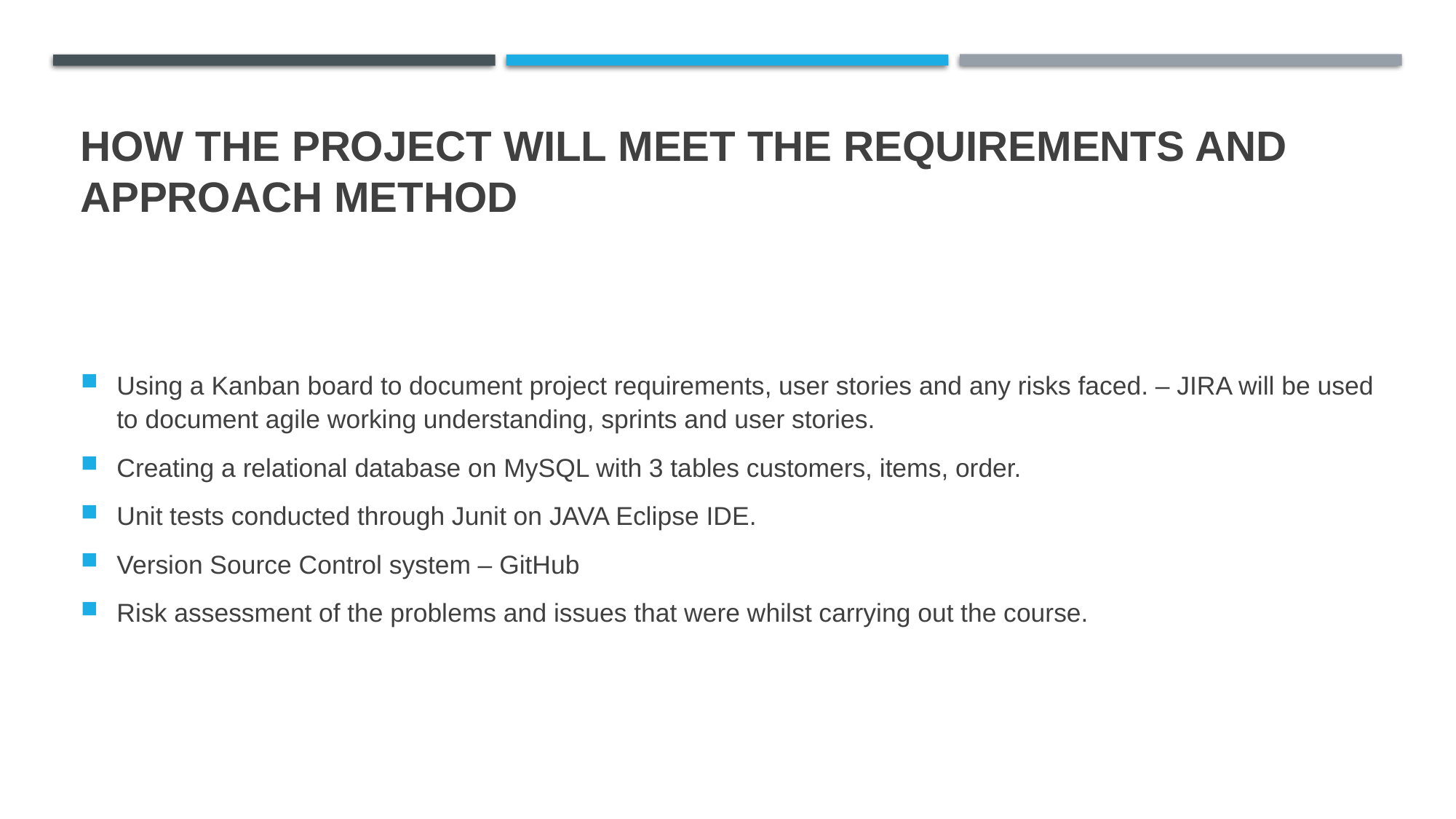

# How the project will meet the requirements and approach method
Using a Kanban board to document project requirements, user stories and any risks faced. – JIRA will be used to document agile working understanding, sprints and user stories.
Creating a relational database on MySQL with 3 tables customers, items, order.
Unit tests conducted through Junit on JAVA Eclipse IDE.
Version Source Control system – GitHub
Risk assessment of the problems and issues that were whilst carrying out the course.